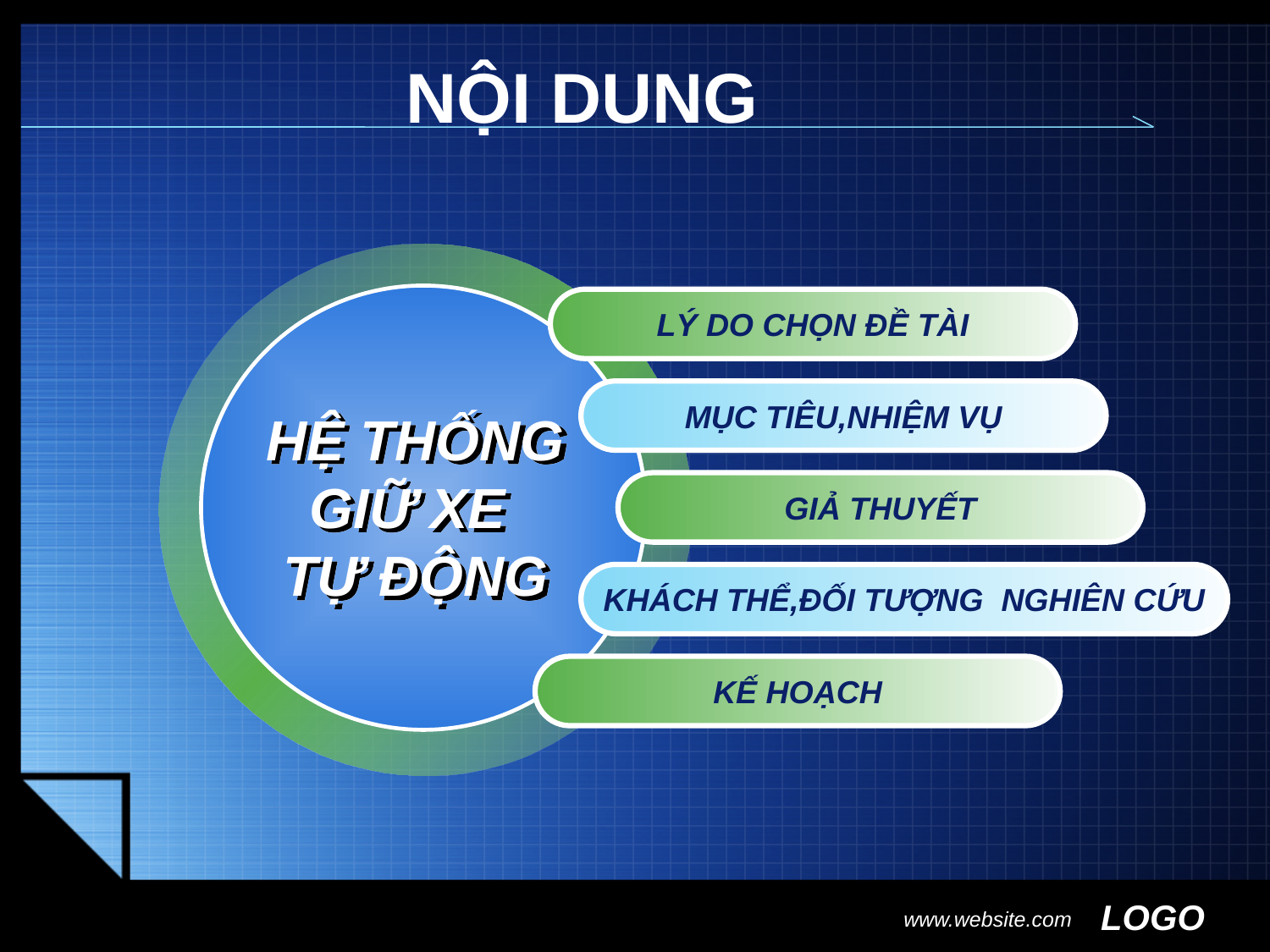

# NỘI DUNG

LÝ DO CHỌN ĐỀ TÀI
MỤC TIÊU,NHIỆM VỤ
HỆ THỐNG GIỮ XE
TỰ ĐỘNG
GIẢ THUYẾT
KHÁCH THỂ,ĐỐI TƯỢNG  NGHIÊN CỨU
KẾ HOẠCH
www.website.com